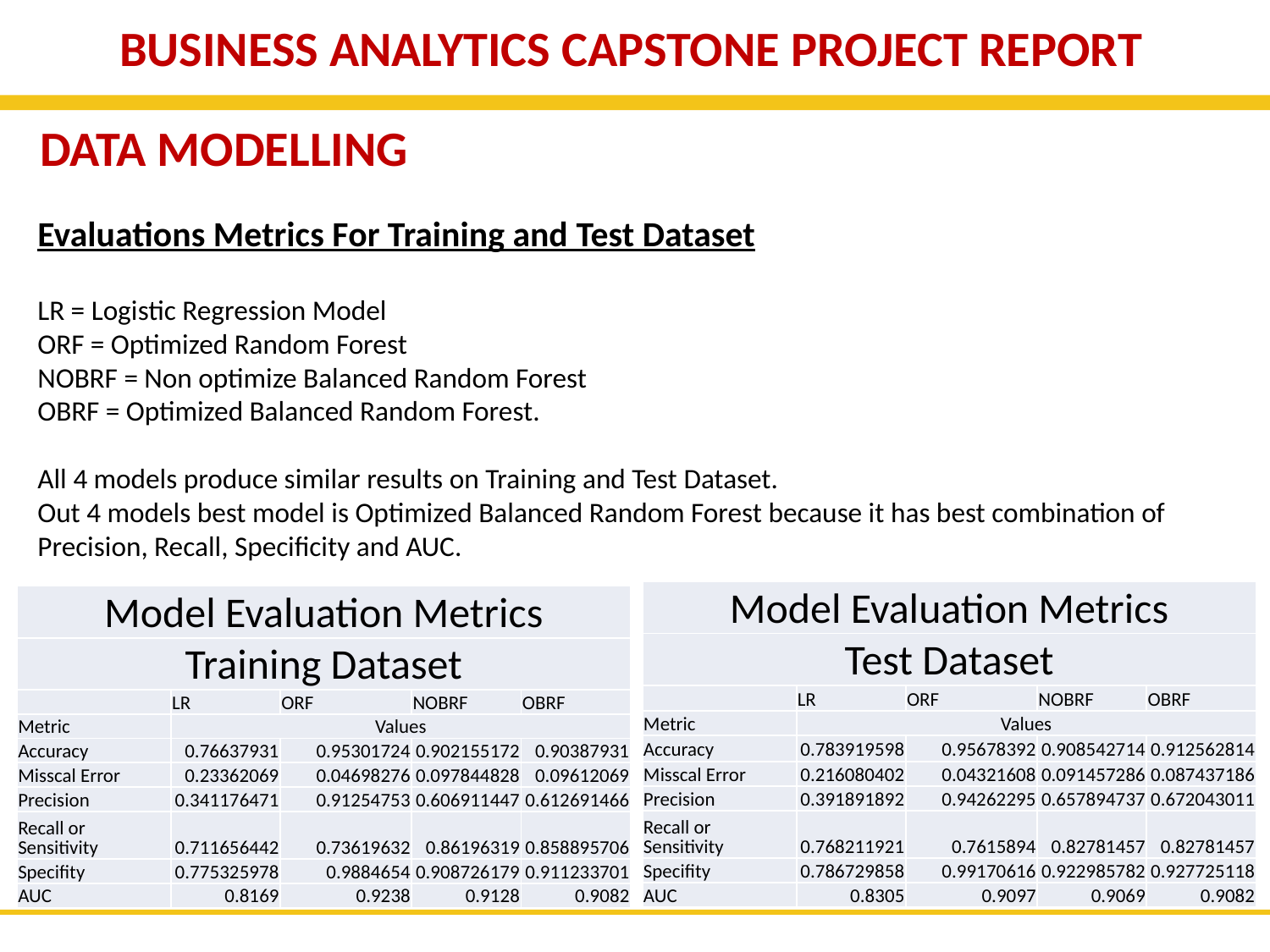

BUSINESS ANALYTICS CAPSTONE PROJECT REPORT

DATA MODELLING
Evaluations Metrics For Training and Test Dataset

LR = Logistic Regression Model
ORF = Optimized Random Forest
NOBRF = Non optimize Balanced Random Forest
OBRF = Optimized Balanced Random Forest.

All 4 models produce similar results on Training and Test Dataset.
Out 4 models best model is Optimized Balanced Random Forest because it has best combination of Precision, Recall, Specificity and AUC.
| Model Evaluation Metrics |  |  |  |  |
| --- | --- | --- | --- | --- |
| Test Dataset |  |  |  |  |
|  | LR | ORF | NOBRF | OBRF |
| Metric | Values |  |  |  |
| Accuracy | 0.783919598 | 0.95678392 | 0.908542714 | 0.912562814 |
| Misscal Error | 0.216080402 | 0.04321608 | 0.091457286 | 0.087437186 |
| Precision | 0.391891892 | 0.94262295 | 0.657894737 | 0.672043011 |
| Recall or Sensitivity | 0.768211921 | 0.7615894 | 0.82781457 | 0.82781457 |
| Specifity | 0.786729858 | 0.99170616 | 0.922985782 | 0.927725118 |
| AUC | 0.8305 | 0.9097 | 0.9069 | 0.9082 |
| Model Evaluation Metrics |  |  |  |  |
| --- | --- | --- | --- | --- |
| Training Dataset |  |  |  |  |
|  | LR | ORF | NOBRF | OBRF |
| Metric | Values |  |  |  |
| Accuracy | 0.76637931 | 0.95301724 | 0.902155172 | 0.90387931 |
| Misscal Error | 0.23362069 | 0.04698276 | 0.097844828 | 0.09612069 |
| Precision | 0.341176471 | 0.91254753 | 0.606911447 | 0.612691466 |
| Recall or Sensitivity | 0.711656442 | 0.73619632 | 0.86196319 | 0.858895706 |
| Specifity | 0.775325978 | 0.9884654 | 0.908726179 | 0.911233701 |
| AUC | 0.8169 | 0.9238 | 0.9128 | 0.9082 |